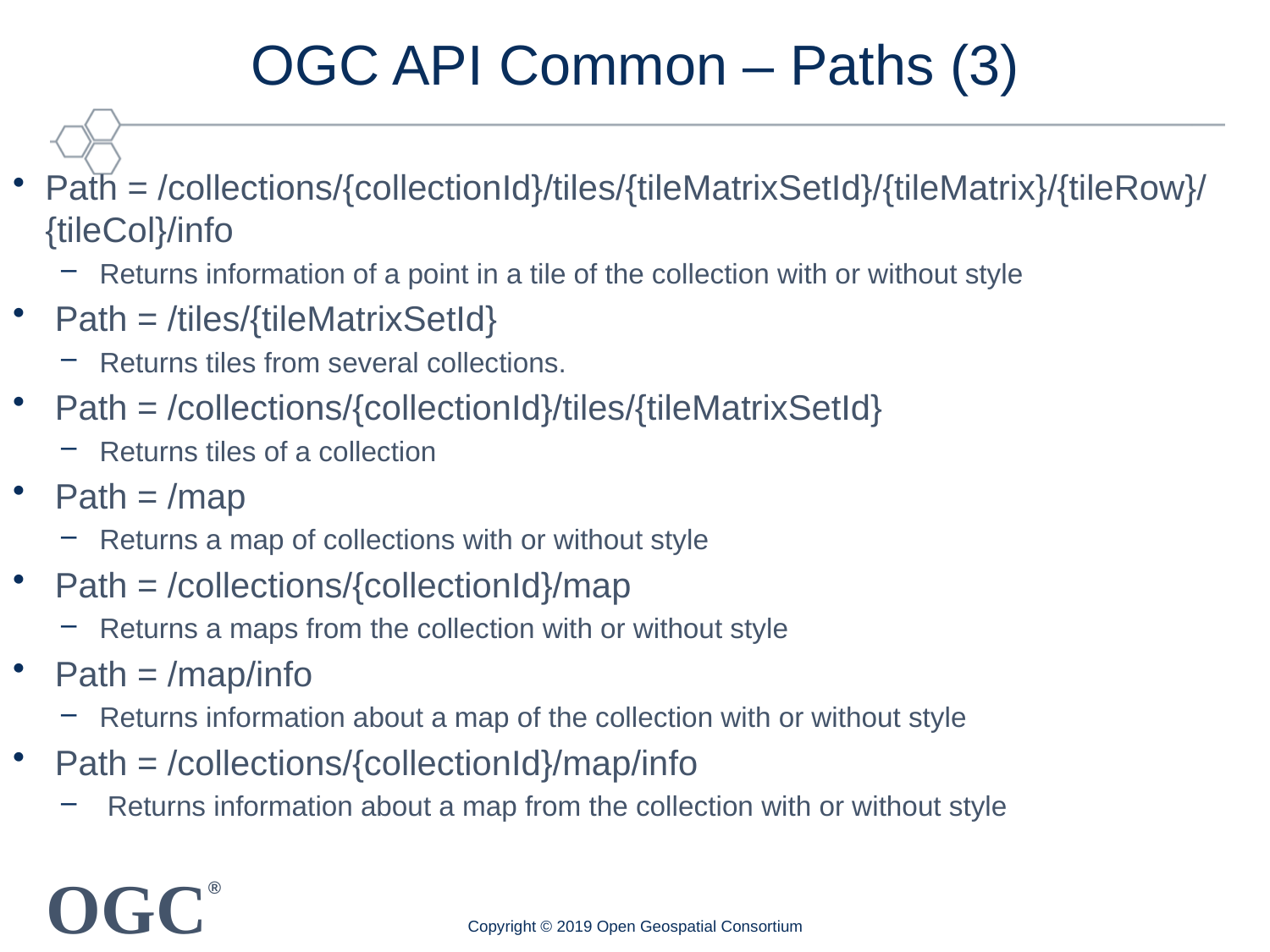

# OGC API Common – Paths (3)
Path = /collections/{collectionId}/tiles/{tileMatrixSetId}/{tileMatrix}/{tileRow}/{tileCol}/info
 Returns information of a point in a tile of the collection with or without style
 Path = /tiles/{tileMatrixSetId}
 Returns tiles from several collections.
 Path = /collections/{collectionId}/tiles/{tileMatrixSetId}
 Returns tiles of a collection
 Path = /map
 Returns a map of collections with or without style
 Path = /collections/{collectionId}/map
 Returns a maps from the collection with or without style
 Path = /map/info
 Returns information about a map of the collection with or without style
 Path = /collections/{collectionId}/map/info
  Returns information about a map from the collection with or without style
Copyright © 2019 Open Geospatial Consortium